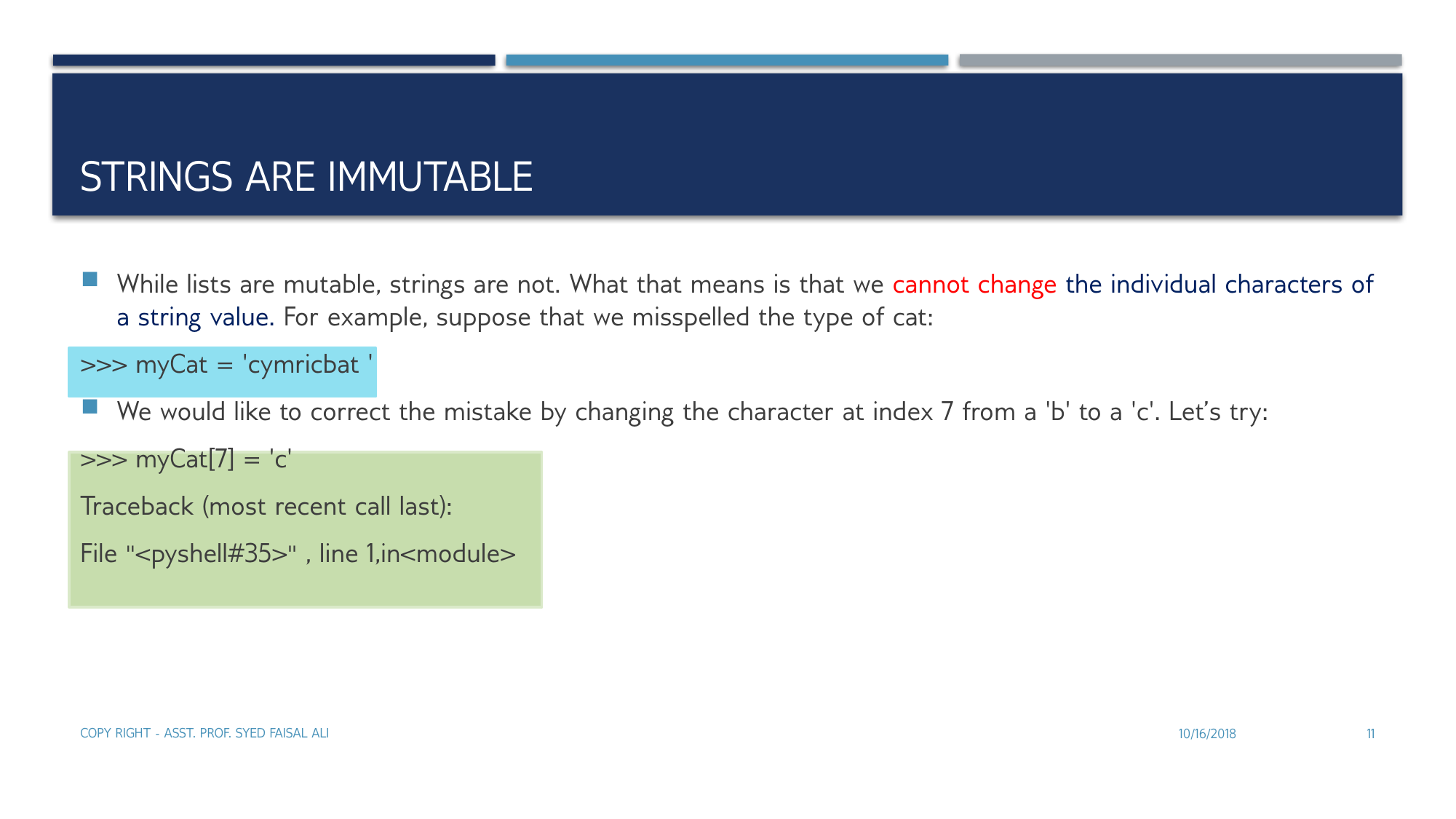

# Strings are immutable
While lists are mutable, strings are not. What that means is that we cannot change the individual characters of a string value. For example, suppose that we misspelled the type of cat:
>>> myCat = 'cymricbat '
We would like to correct the mistake by changing the character at index 7 from a 'b' to a 'c'. Let’s try:
>>> myCat[7] = 'c'
Traceback (most recent call last):
File "<pyshell#35>" , line 1,in<module>

Copy Right - Asst. Prof. Syed Faisal Ali
10/16/2018
11